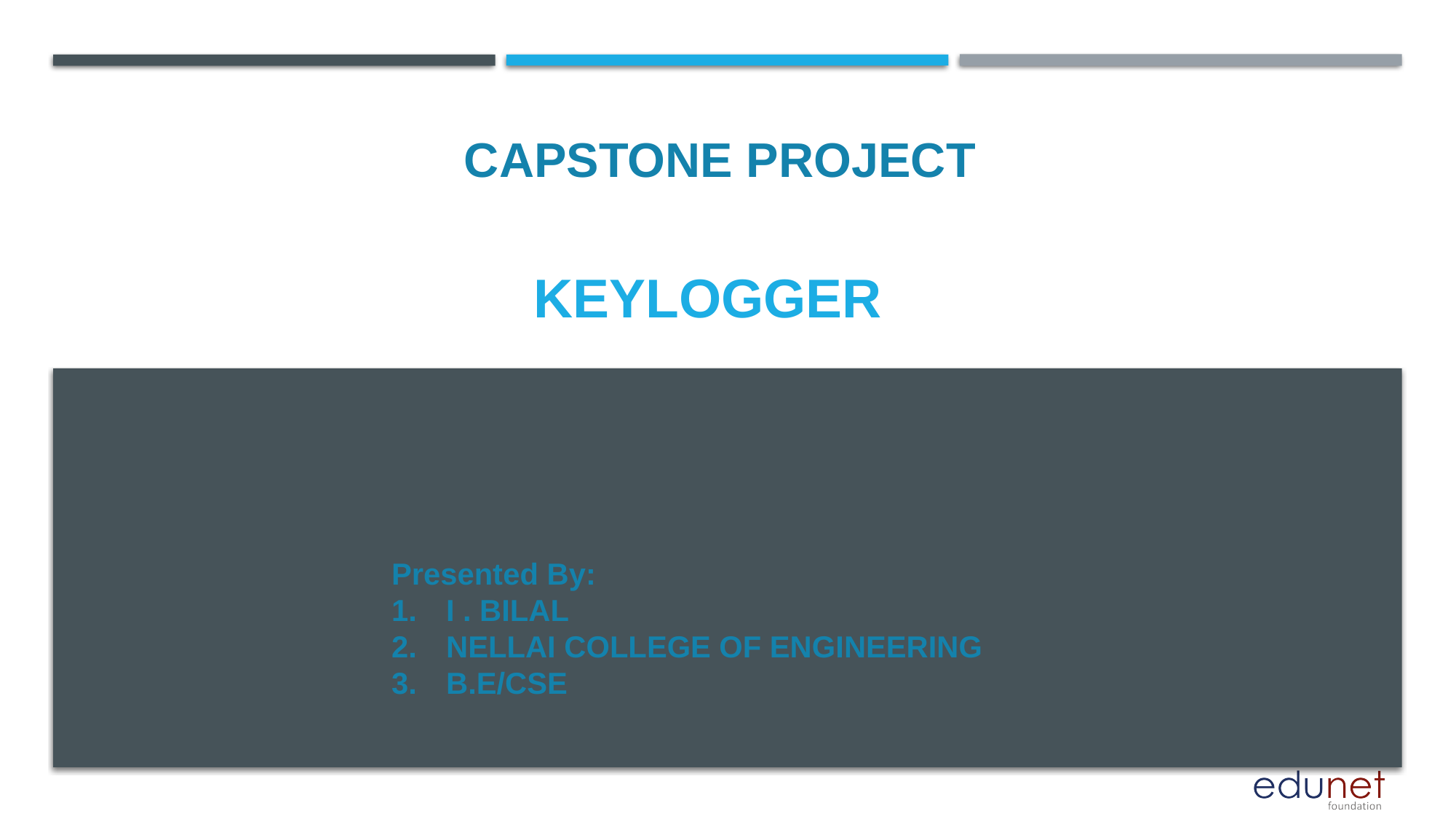

CAPSTONE PROJECT
# KEYLOGGER
Presented By:
I . BILAL
NELLAI COLLEGE OF ENGINEERING
B.E/CSE